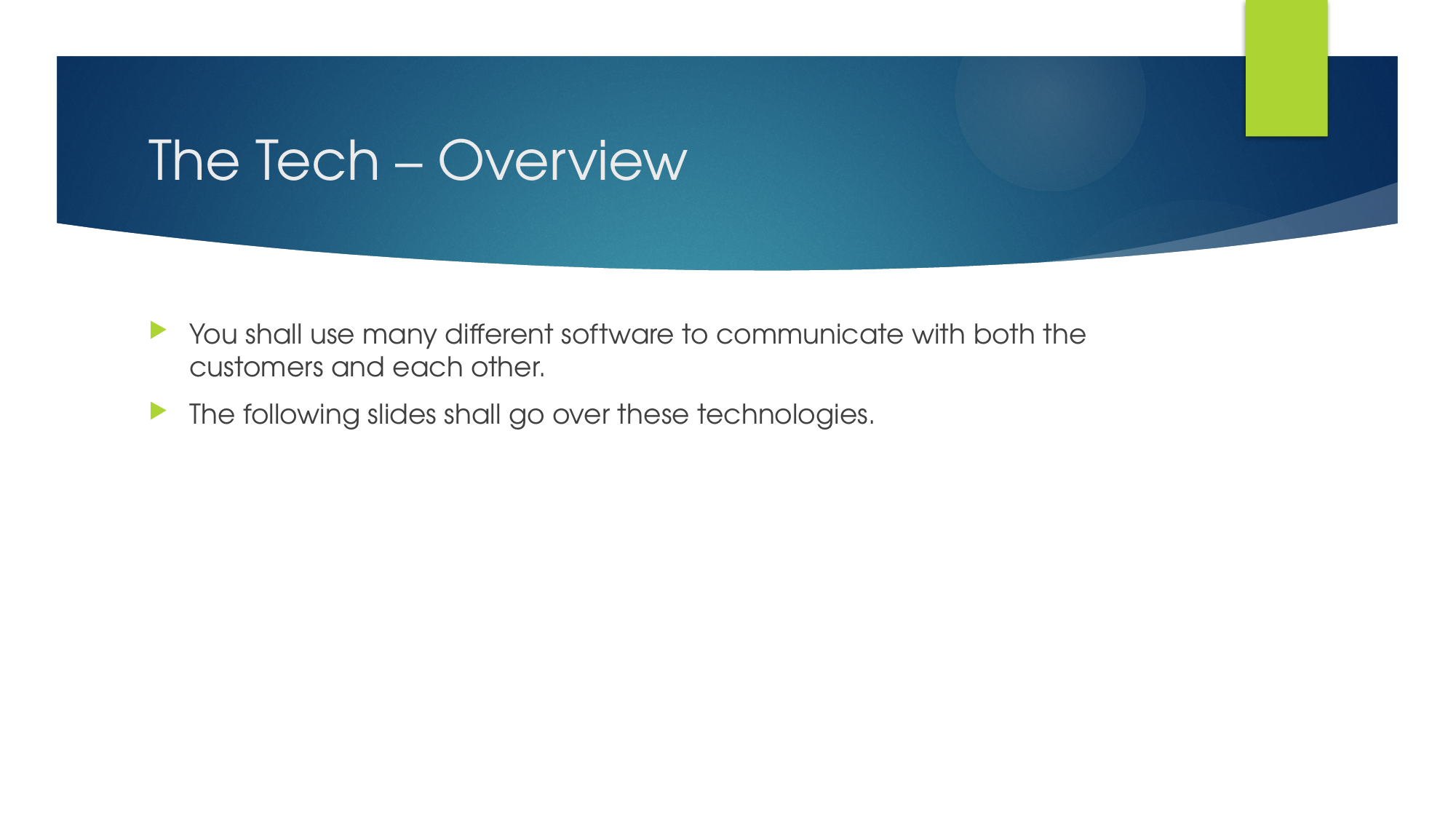

# The Tech – Overview
You shall use many different software to communicate with both the customers and each other.
The following slides shall go over these technologies.